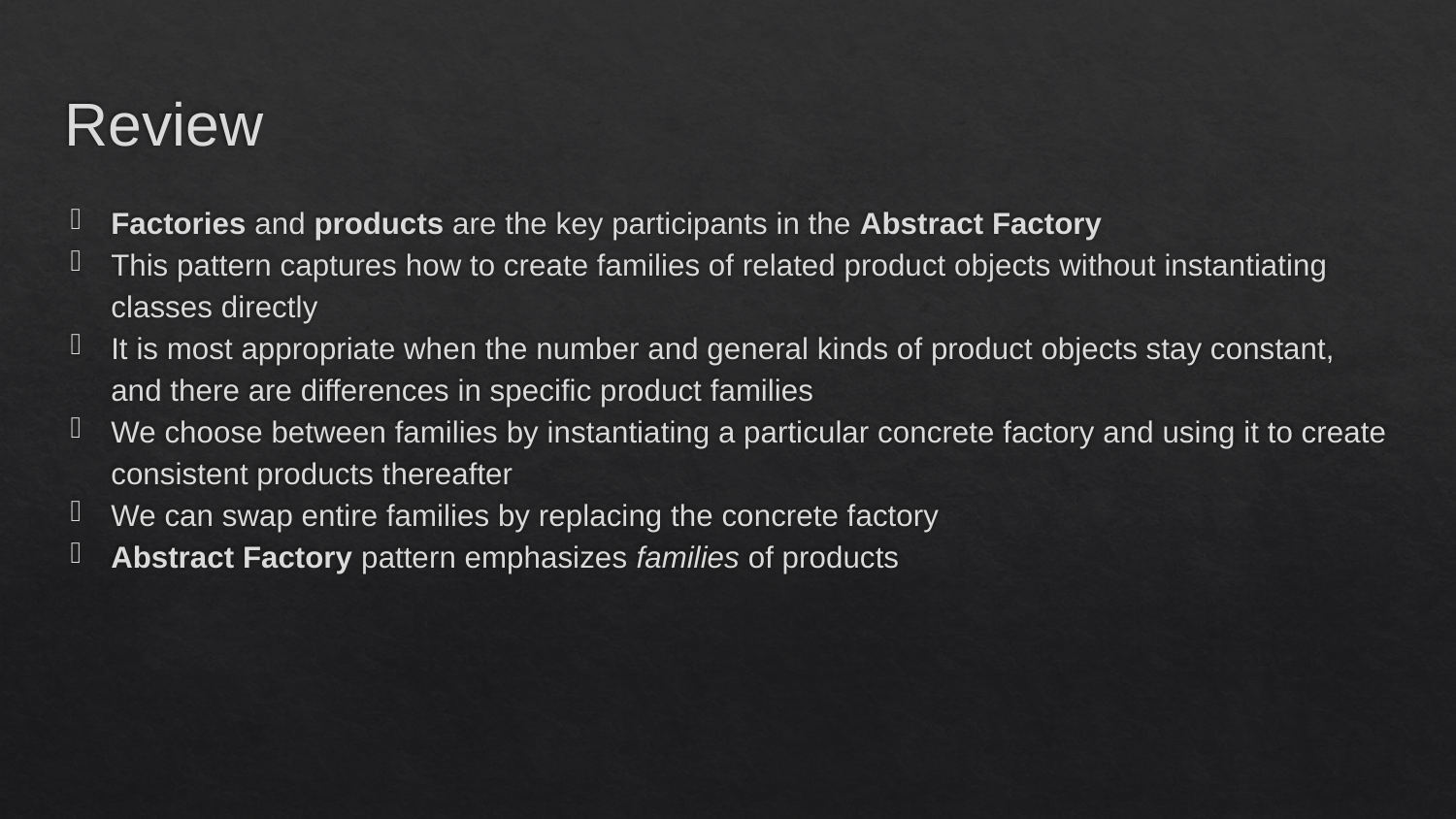

# Review
Factories and products are the key participants in the Abstract Factory
This pattern captures how to create families of related product objects without instantiating classes directly
It is most appropriate when the number and general kinds of product objects stay constant, and there are differences in specific product families
We choose between families by instantiating a particular concrete factory and using it to create consistent products thereafter
We can swap entire families by replacing the concrete factory
Abstract Factory pattern emphasizes families of products